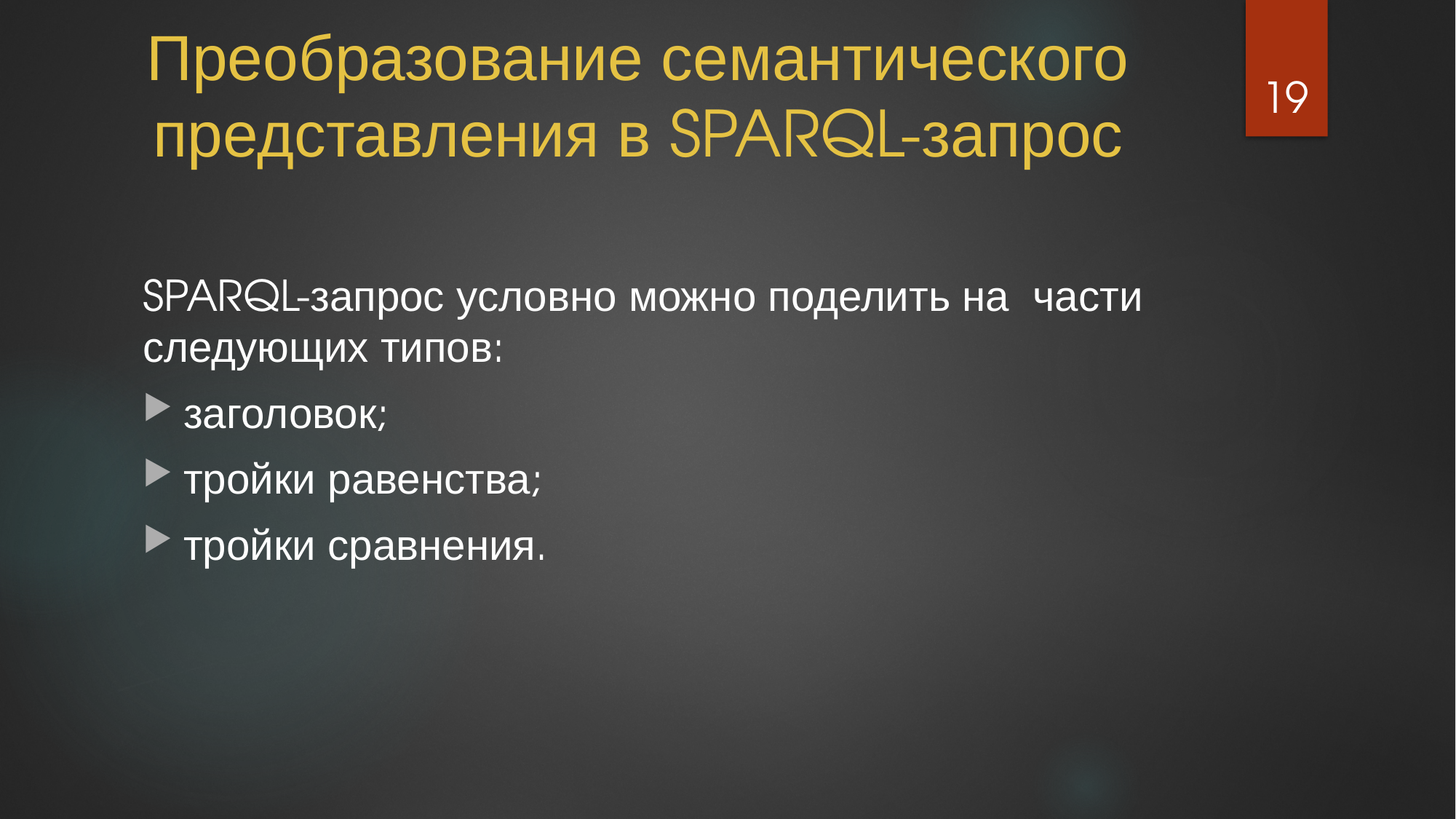

# Преобразование семантического представления в SPARQL-запрос
19
SPARQL-запрос условно можно поделить на  части следующих типов:
заголовок;
тройки равенства;
тройки сравнения.